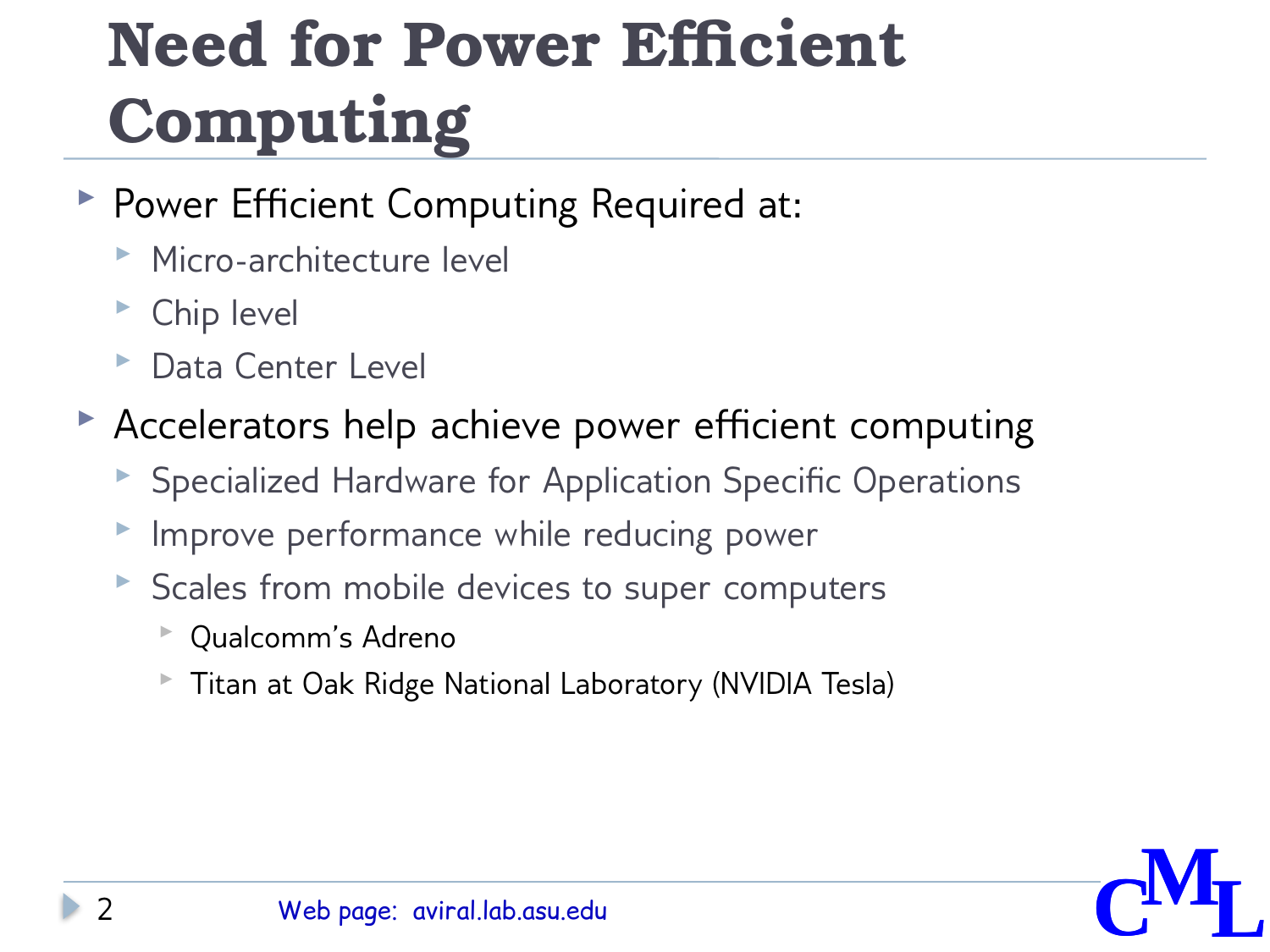

# Need for Power Efficient Computing
Power Efficient Computing Required at:
Micro-architecture level
Chip level
Data Center Level
Accelerators help achieve power efficient computing
Specialized Hardware for Application Specific Operations
Improve performance while reducing power
Scales from mobile devices to super computers
Qualcomm’s Adreno
Titan at Oak Ridge National Laboratory (NVIDIA Tesla)
2